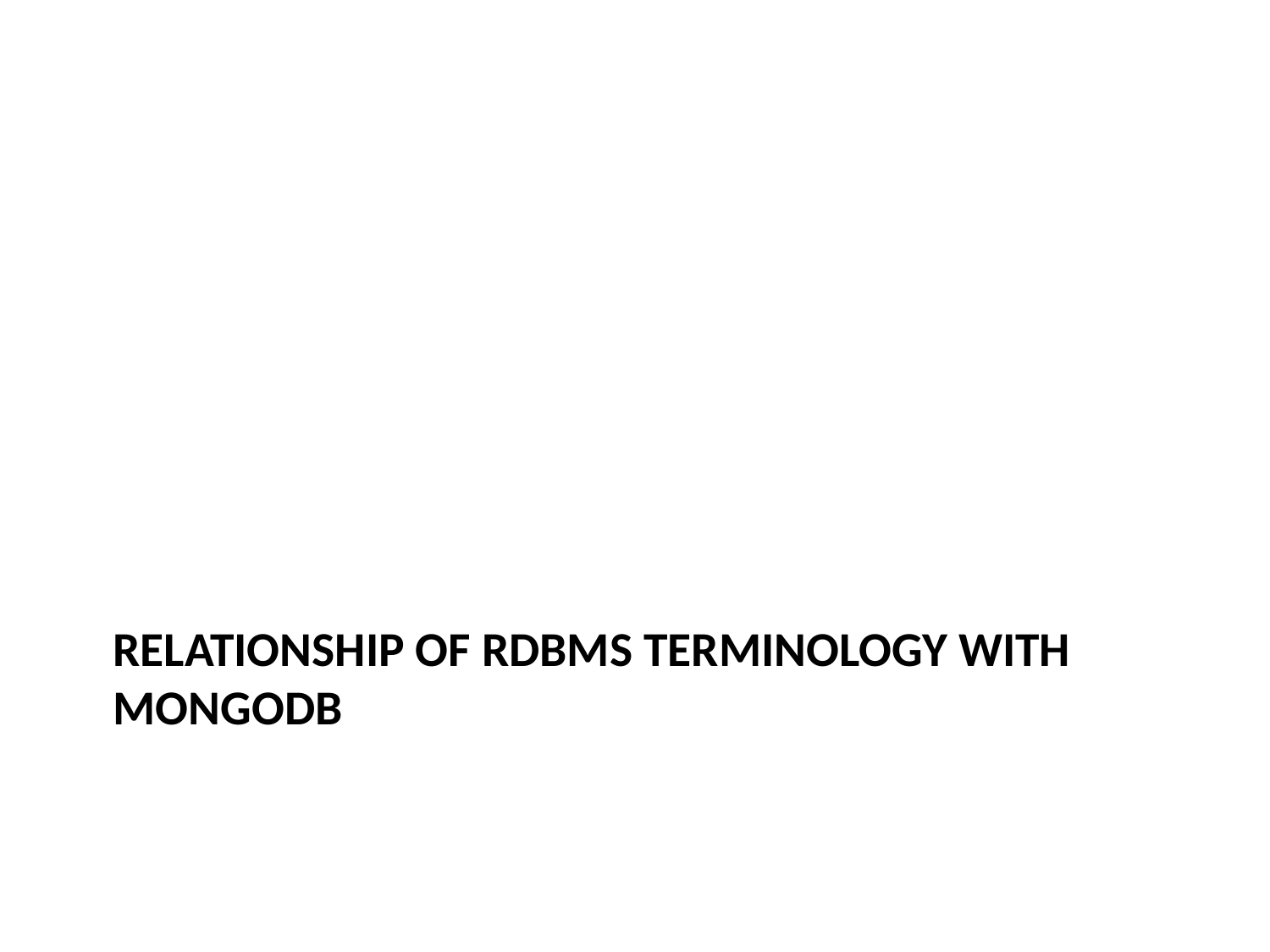

# Relationship of RDBMS terminology with MongoDB